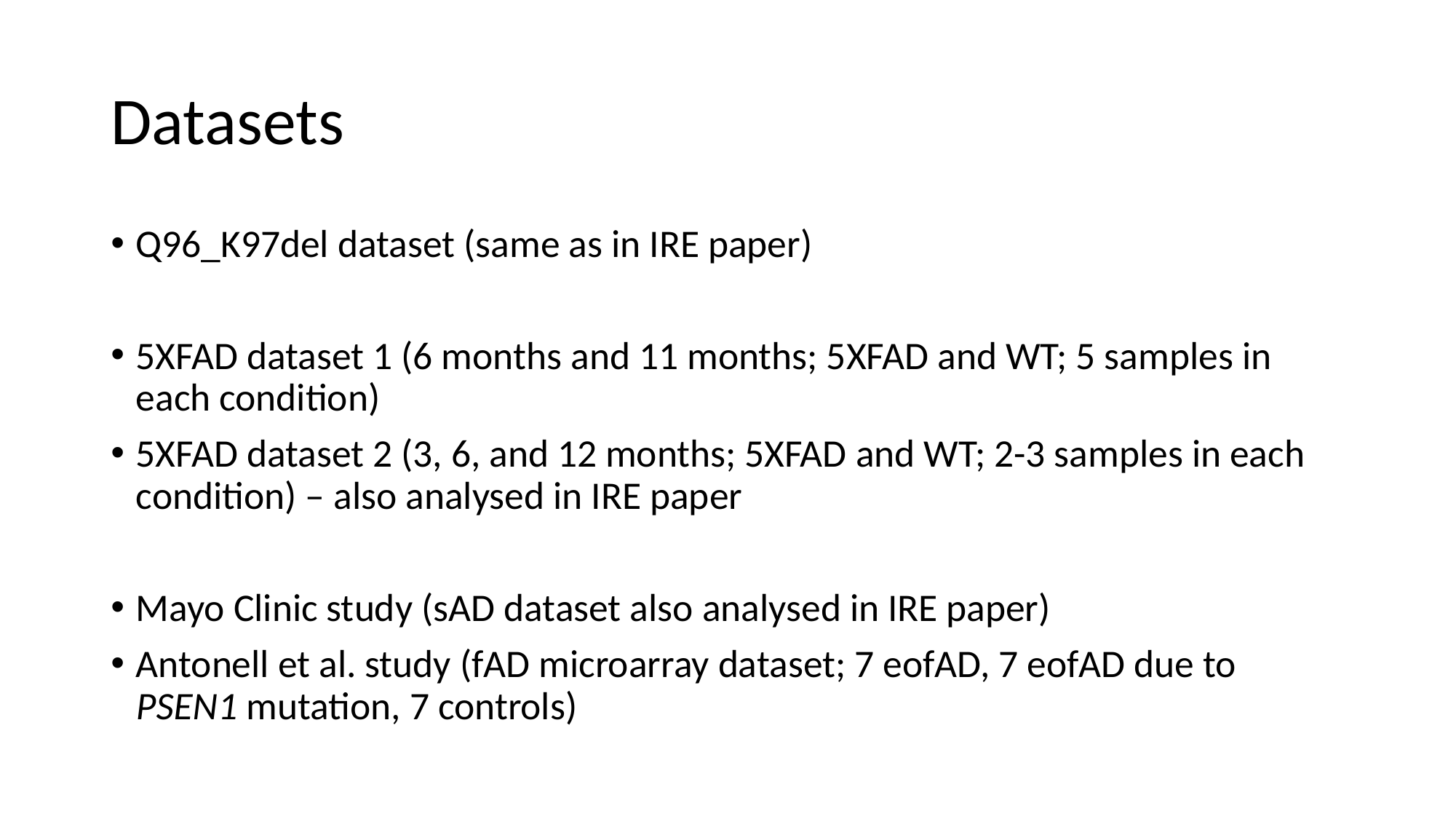

# Datasets
Q96_K97del dataset (same as in IRE paper)

5XFAD dataset 1 (6 months and 11 months; 5XFAD and WT; 5 samples in each condition)
5XFAD dataset 2 (3, 6, and 12 months; 5XFAD and WT; 2-3 samples in each condition) – also analysed in IRE paper

Mayo Clinic study (sAD dataset also analysed in IRE paper)
Antonell et al. study (fAD microarray dataset; 7 eofAD, 7 eofAD due to PSEN1 mutation, 7 controls)